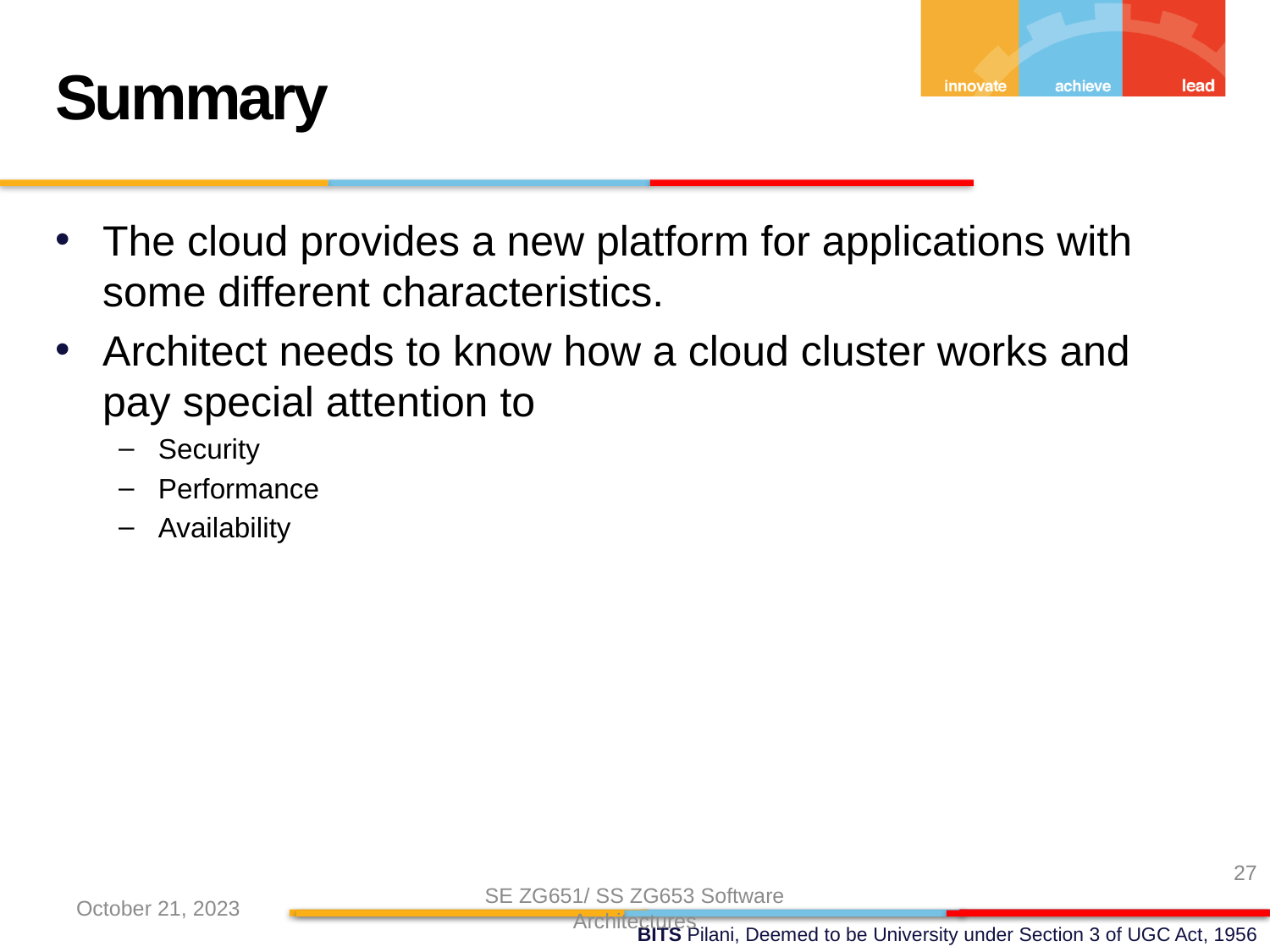

Summary
The cloud provides a new platform for applications with some different characteristics.
Architect needs to know how a cloud cluster works and pay special attention to
Security
Performance
Availability

27
October 21, 2023
SE ZG651/ SS ZG653 Software Architectures